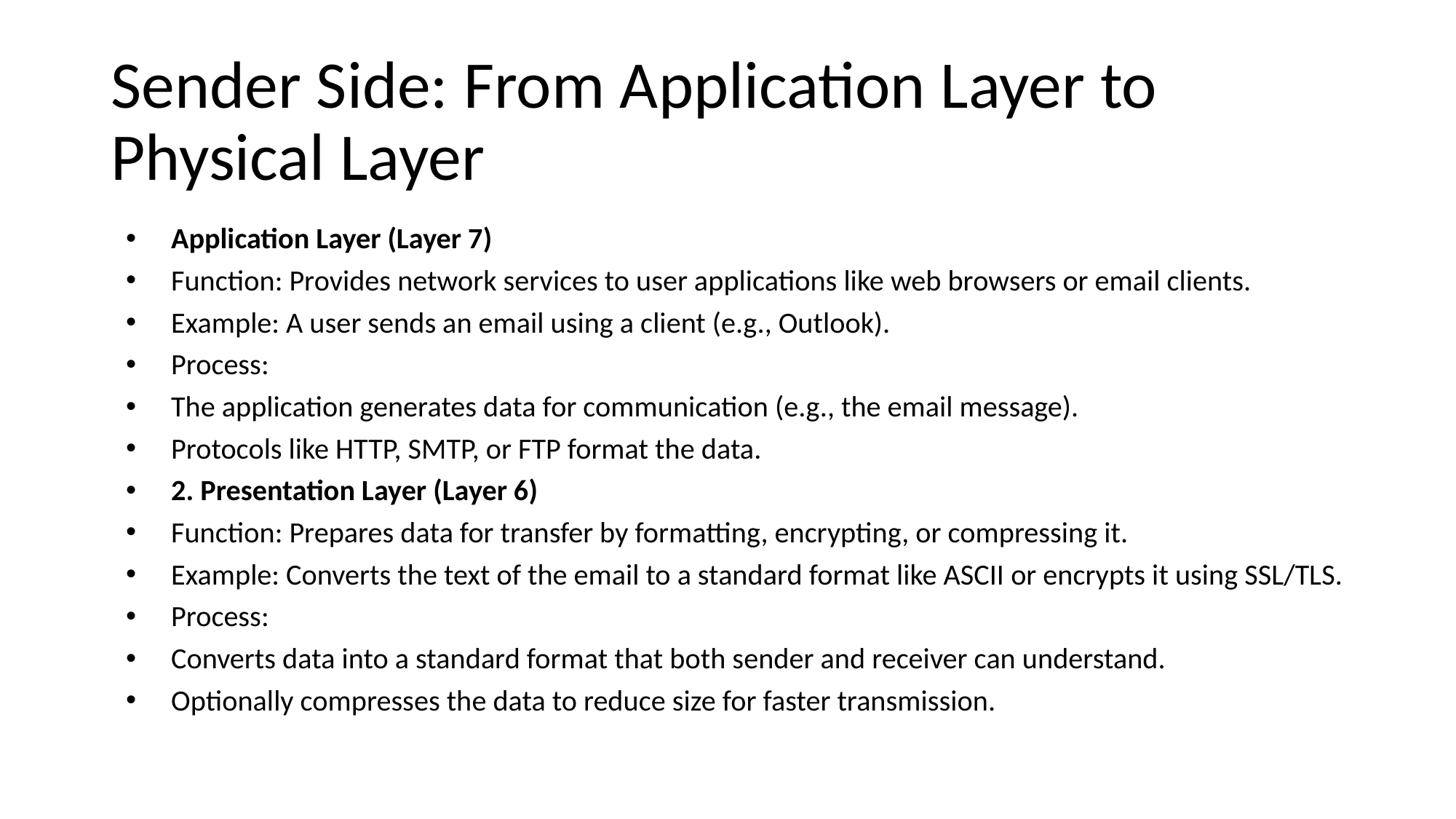

# Sender Side: From Application Layer to Physical Layer
Application Layer (Layer 7)
Function: Provides network services to user applications like web browsers or email clients.
Example: A user sends an email using a client (e.g., Outlook).
Process:
The application generates data for communication (e.g., the email message).
Protocols like HTTP, SMTP, or FTP format the data.
2. Presentation Layer (Layer 6)
Function: Prepares data for transfer by formatting, encrypting, or compressing it.
Example: Converts the text of the email to a standard format like ASCII or encrypts it using SSL/TLS.
Process:
Converts data into a standard format that both sender and receiver can understand.
Optionally compresses the data to reduce size for faster transmission.